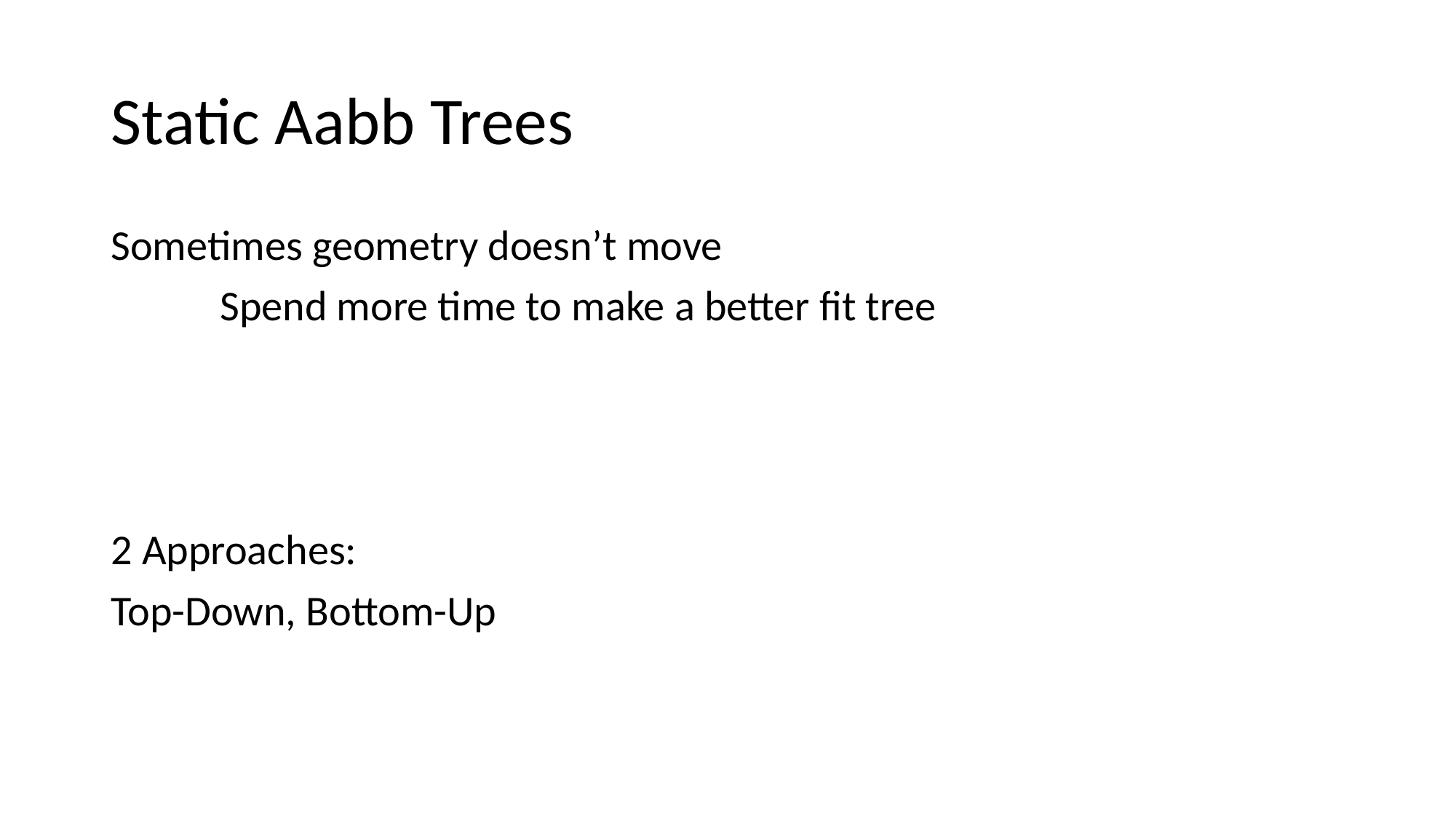

# Static Aabb Trees
Sometimes geometry doesn’t move
	Spend more time to make a better fit tree

2 Approaches:
Top-Down, Bottom-Up